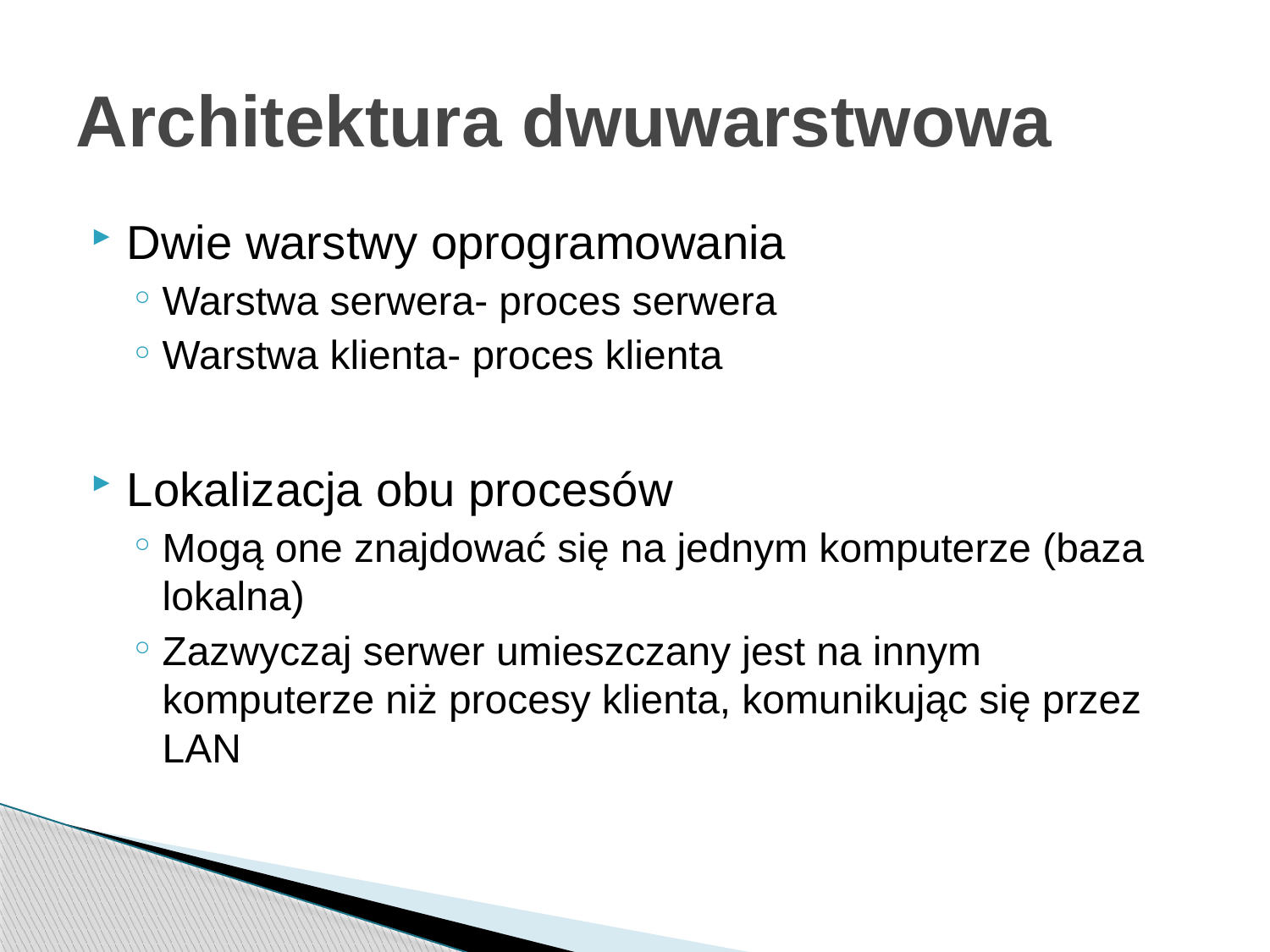

# Architektura dwuwarstwowa
Dwie warstwy oprogramowania
Warstwa serwera- proces serwera
Warstwa klienta- proces klienta

Lokalizacja obu procesów
Mogą one znajdować się na jednym komputerze (baza lokalna)
Zazwyczaj serwer umieszczany jest na innym komputerze niż procesy klienta, komunikując się przez LAN